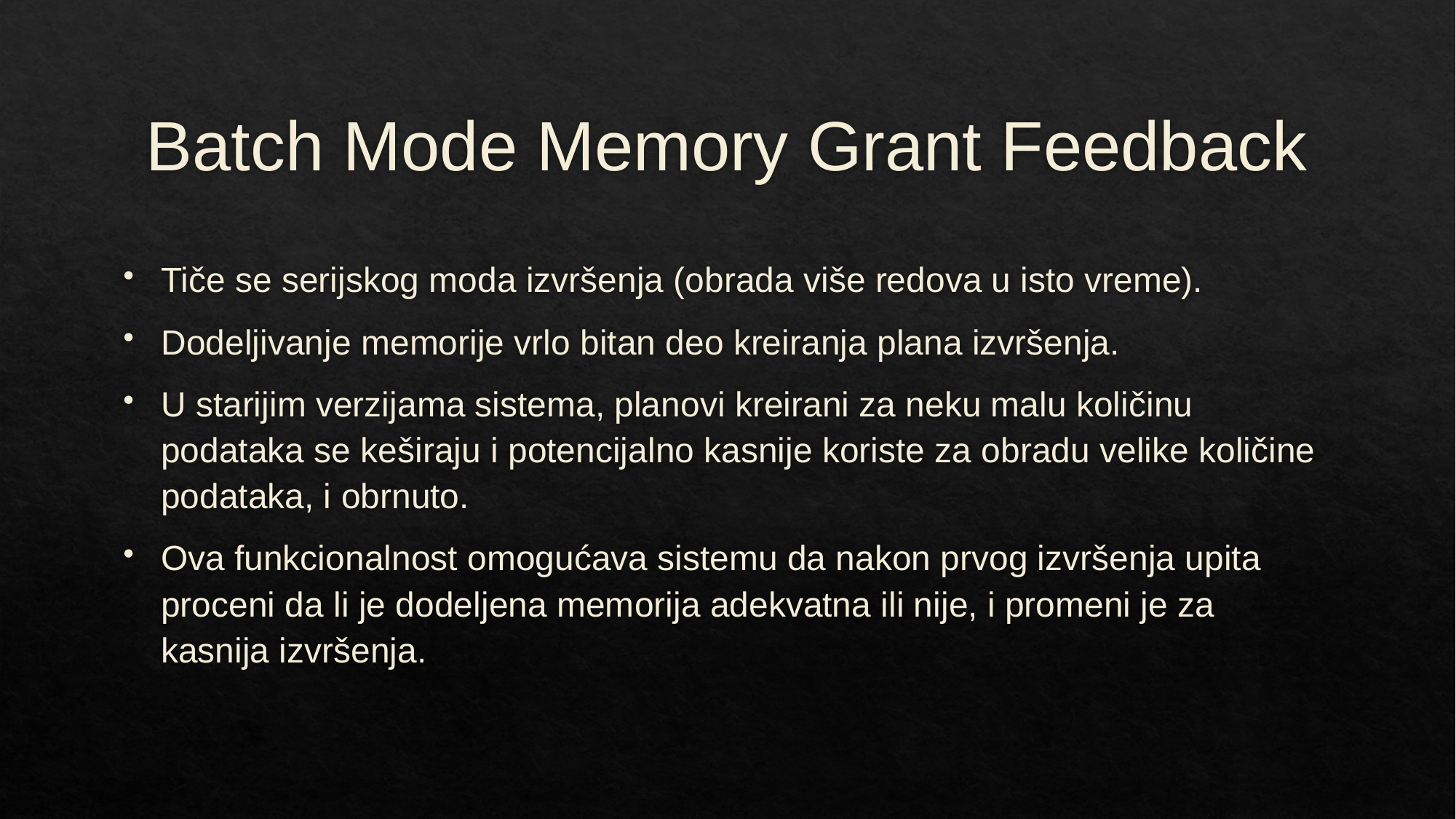

# Batch Mode Memory Grant Feedback
Tiče se serijskog moda izvršenja (obrada više redova u isto vreme).
Dodeljivanje memorije vrlo bitan deo kreiranja plana izvršenja.
U starijim verzijama sistema, planovi kreirani za neku malu količinu podataka se keširaju i potencijalno kasnije koriste za obradu velike količine podataka, i obrnuto.
Ova funkcionalnost omogućava sistemu da nakon prvog izvršenja upita proceni da li je dodeljena memorija adekvatna ili nije, i promeni je za kasnija izvršenja.